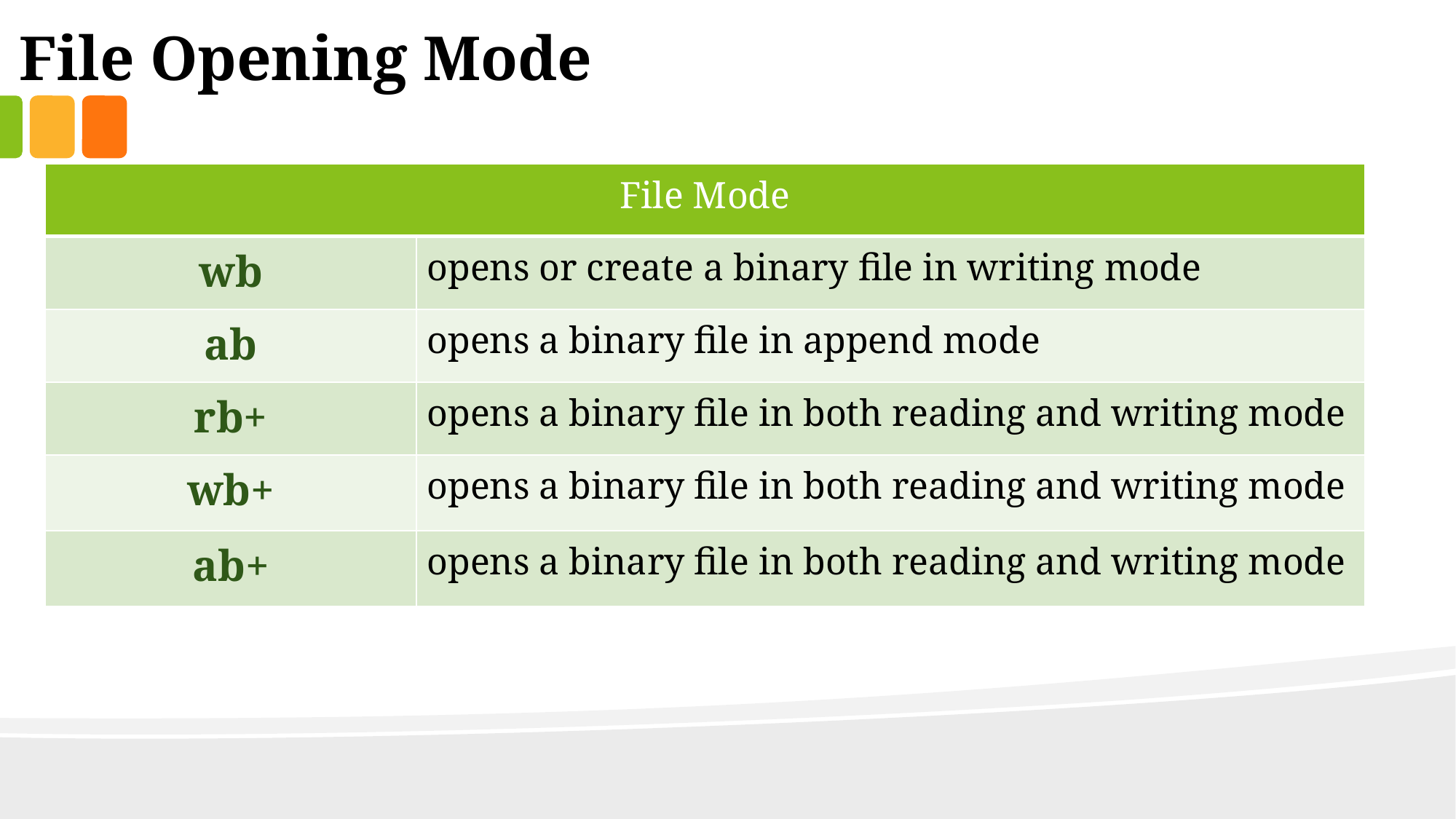

File Opening Mode
| File Mode |  |
| --- | --- |
| wb | opens or create a binary file in writing mode |
| ab | opens a binary file in append mode |
| rb+ | opens a binary file in both reading and writing mode |
| wb+ | opens a binary file in both reading and writing mode |
| ab+ | opens a binary file in both reading and writing mode |